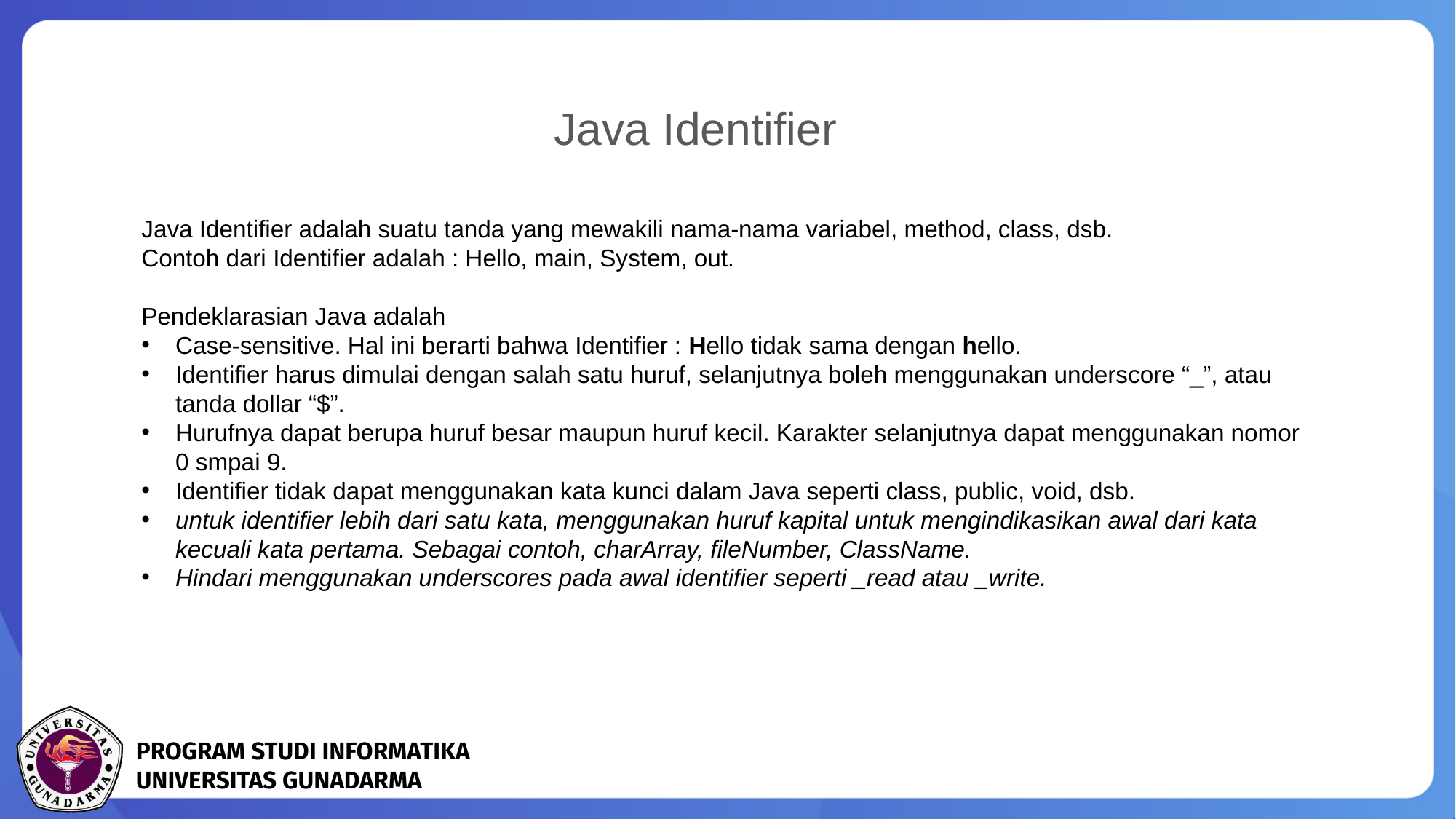

Java Identifier
Java Identifier adalah suatu tanda yang mewakili nama-nama variabel, method, class, dsb.
Contoh dari Identifier adalah : Hello, main, System, out.

Pendeklarasian Java adalah
Case-sensitive. Hal ini berarti bahwa Identifier : Hello tidak sama dengan hello.
Identifier harus dimulai dengan salah satu huruf, selanjutnya boleh menggunakan underscore “_”, atau tanda dollar “$”.
Hurufnya dapat berupa huruf besar maupun huruf kecil. Karakter selanjutnya dapat menggunakan nomor 0 smpai 9.
Identifier tidak dapat menggunakan kata kunci dalam Java seperti class, public, void, dsb.
untuk identifier lebih dari satu kata, menggunakan huruf kapital untuk mengindikasikan awal dari kata kecuali kata pertama. Sebagai contoh, charArray, fileNumber, ClassName.
Hindari menggunakan underscores pada awal identifier seperti _read atau _write.